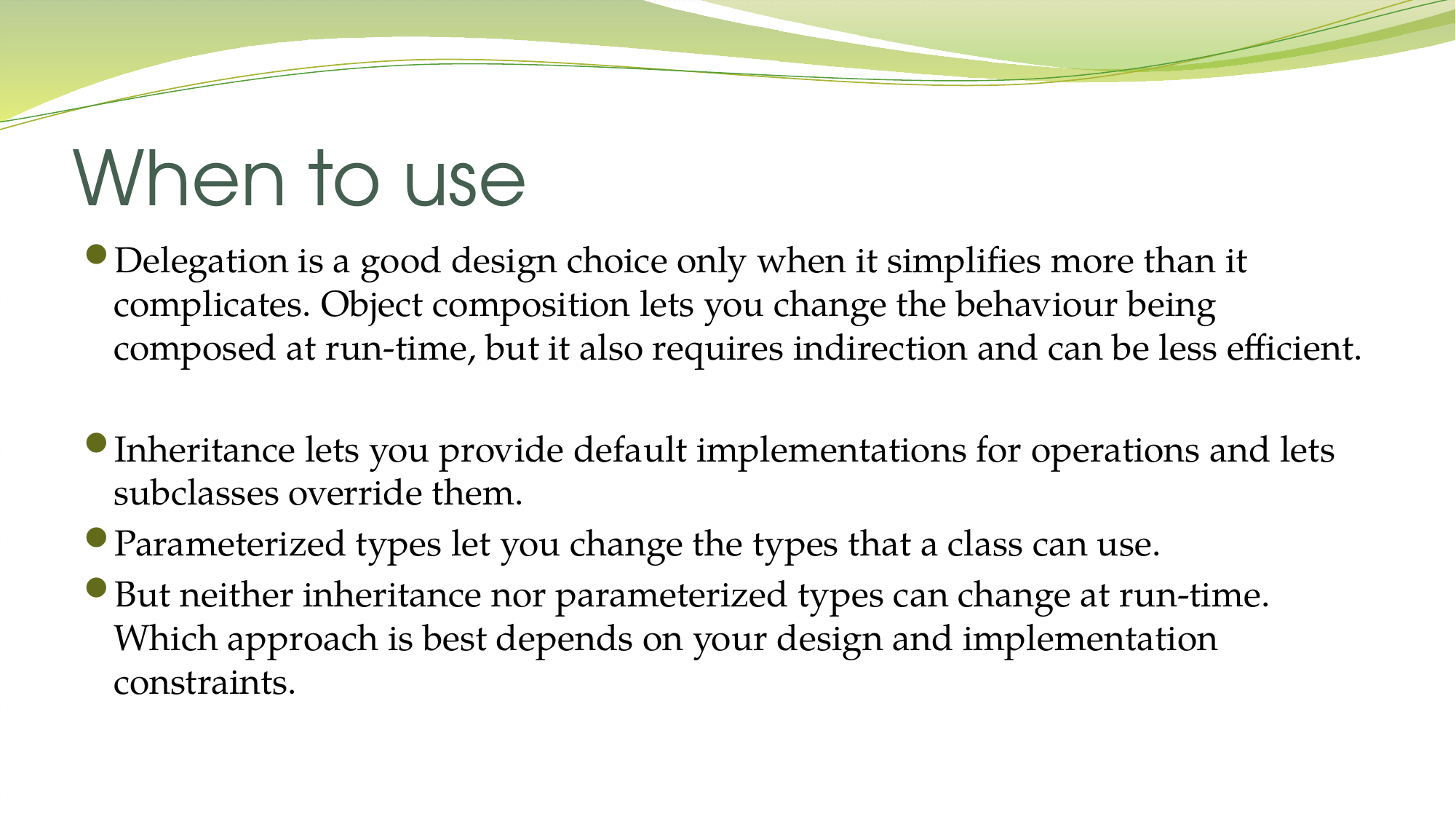

# When to use
Delegation is a good design choice only when it simplifies more than it complicates. Object composition lets you change the behaviour being composed at run-time, but it also requires indirection and can be less efficient.

Inheritance lets you provide default implementations for operations and lets subclasses override them.
Parameterized types let you change the types that a class can use.
But neither inheritance nor parameterized types can change at run-time. Which approach is best depends on your design and implementation constraints.